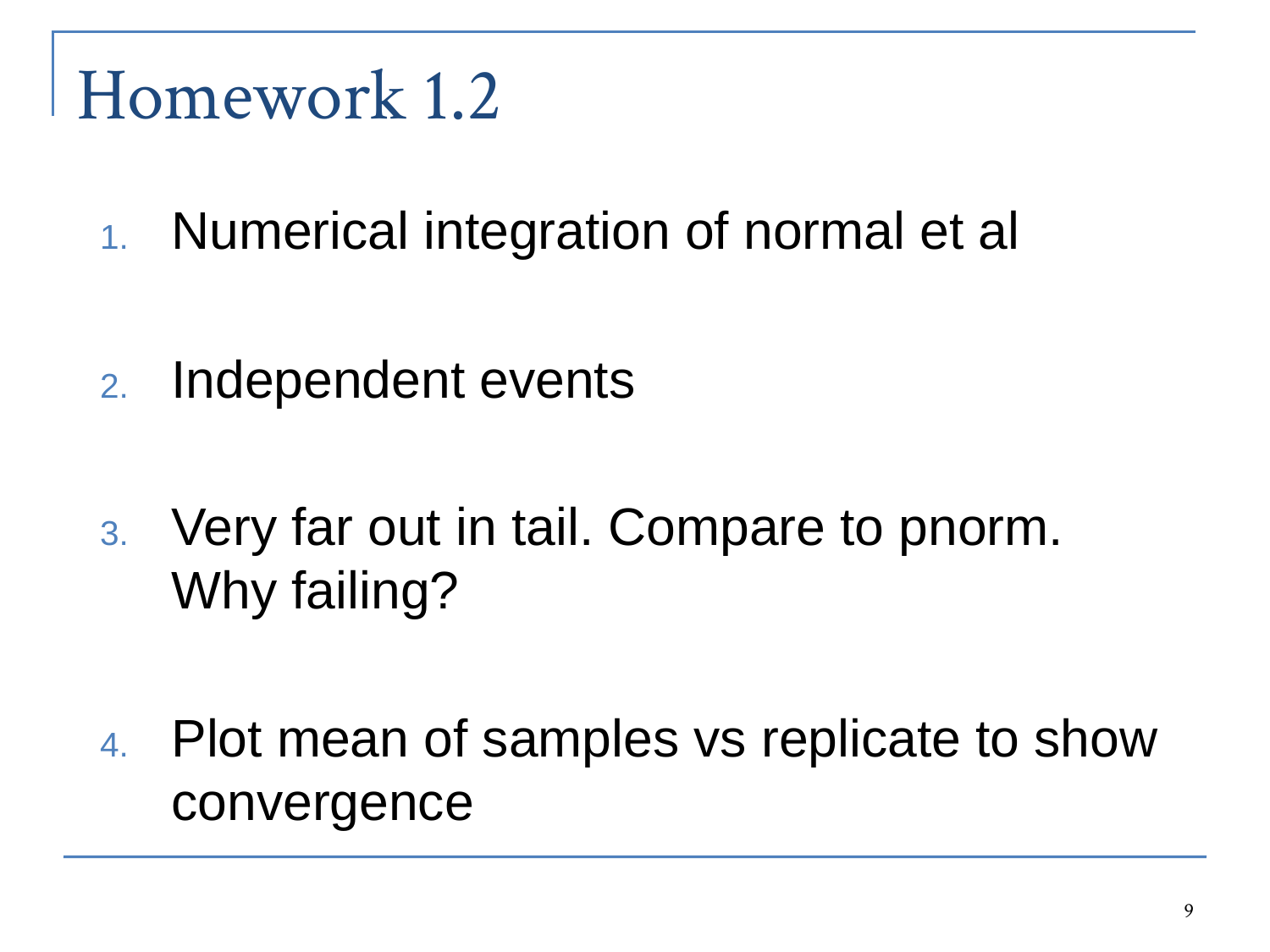

# Homework 1.2
Numerical integration of normal et al

Independent events

Very far out in tail. Compare to pnorm. Why failing?

Plot mean of samples vs replicate to show convergence
9